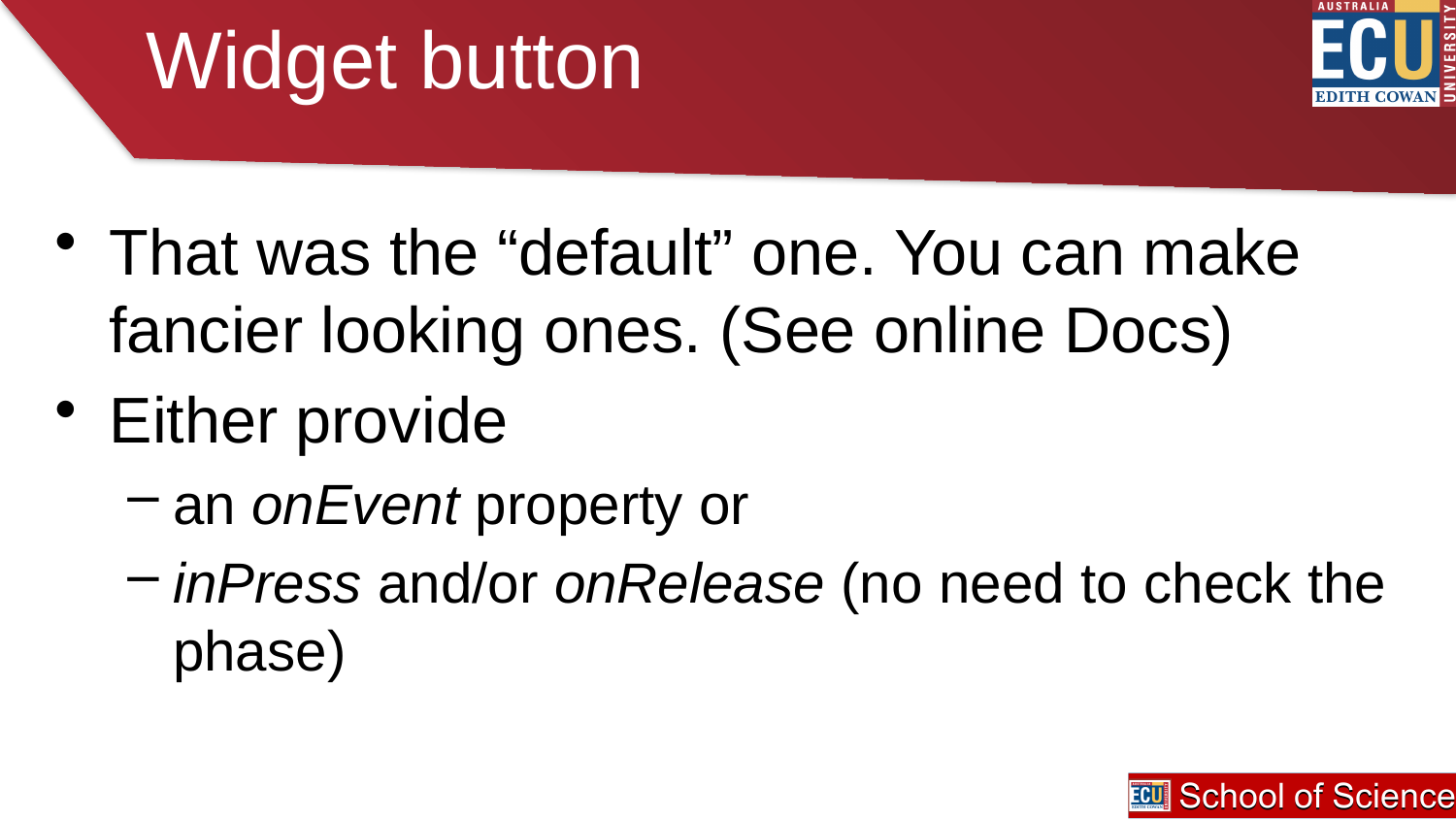

# Widget button
That was the “default” one. You can make fancier looking ones. (See online Docs)
Either provide
an onEvent property or
inPress and/or onRelease (no need to check the phase)